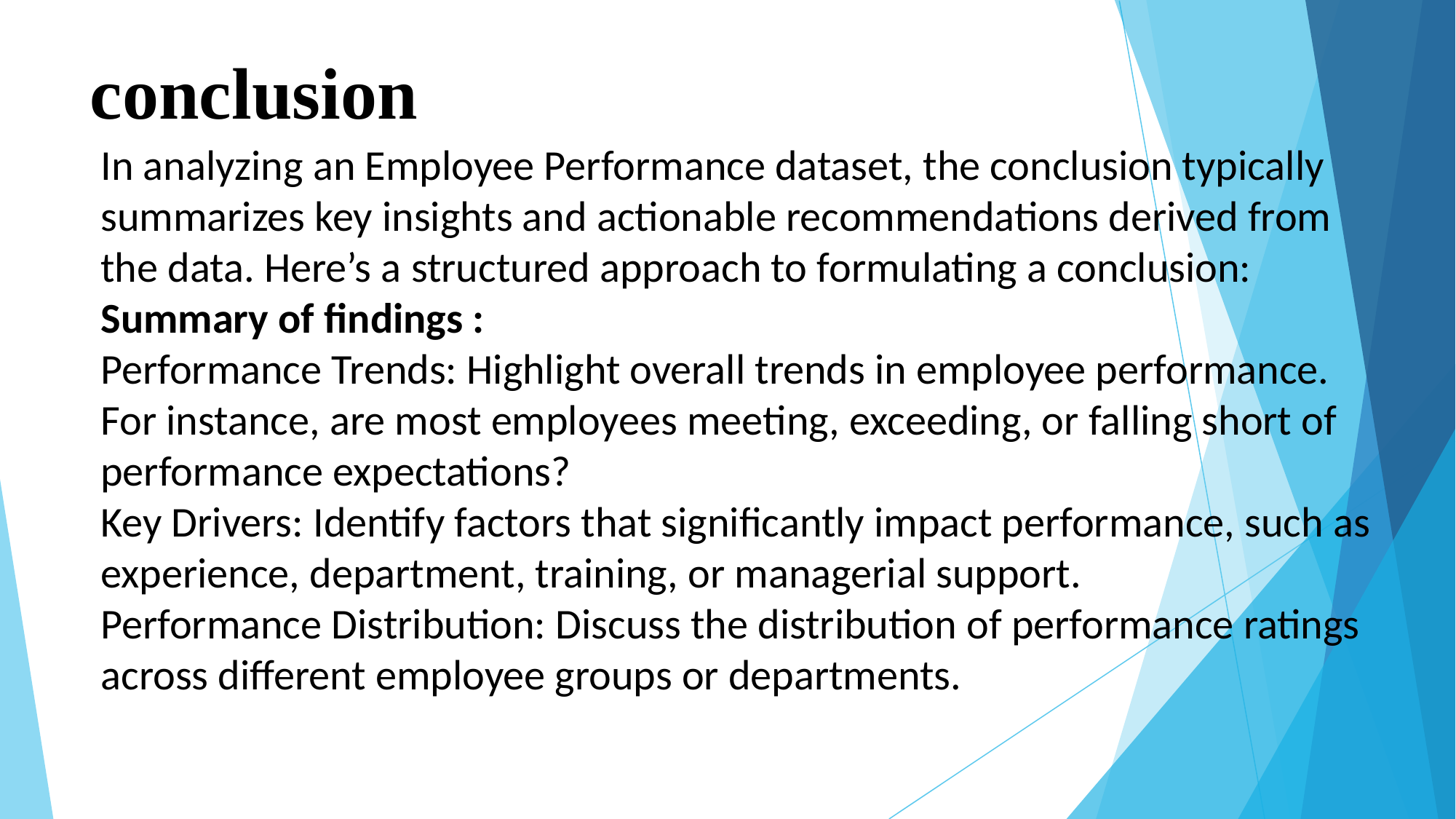

# conclusion
In analyzing an Employee Performance dataset, the conclusion typically summarizes key insights and actionable recommendations derived from the data. Here’s a structured approach to formulating a conclusion:
Summary of findings :
Performance Trends: Highlight overall trends in employee performance. For instance, are most employees meeting, exceeding, or falling short of performance expectations?
Key Drivers: Identify factors that significantly impact performance, such as experience, department, training, or managerial support.
Performance Distribution: Discuss the distribution of performance ratings across different employee groups or departments.